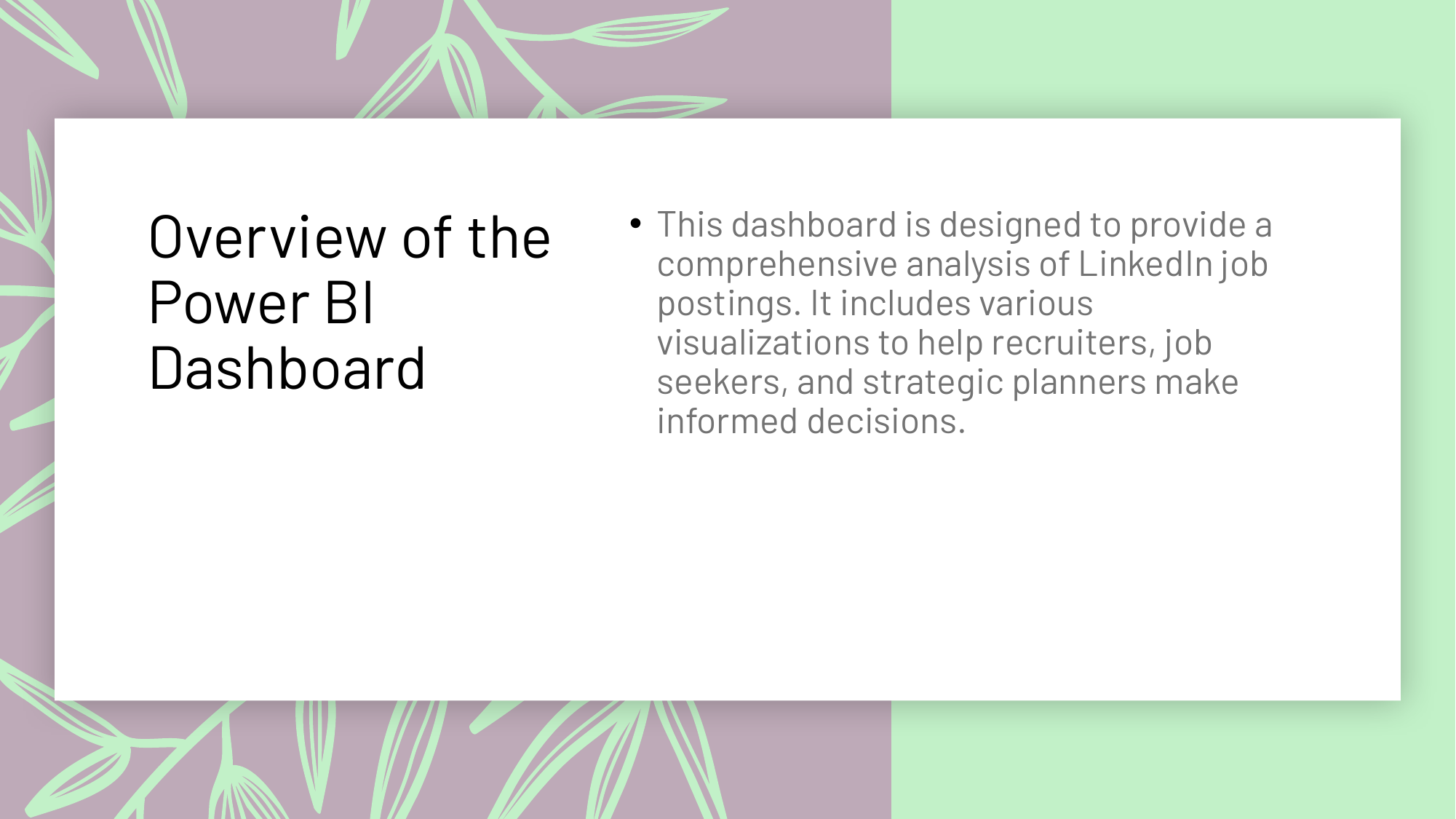

# Overview of the Power BI Dashboard
This dashboard is designed to provide a comprehensive analysis of LinkedIn job postings. It includes various visualizations to help recruiters, job seekers, and strategic planners make informed decisions.